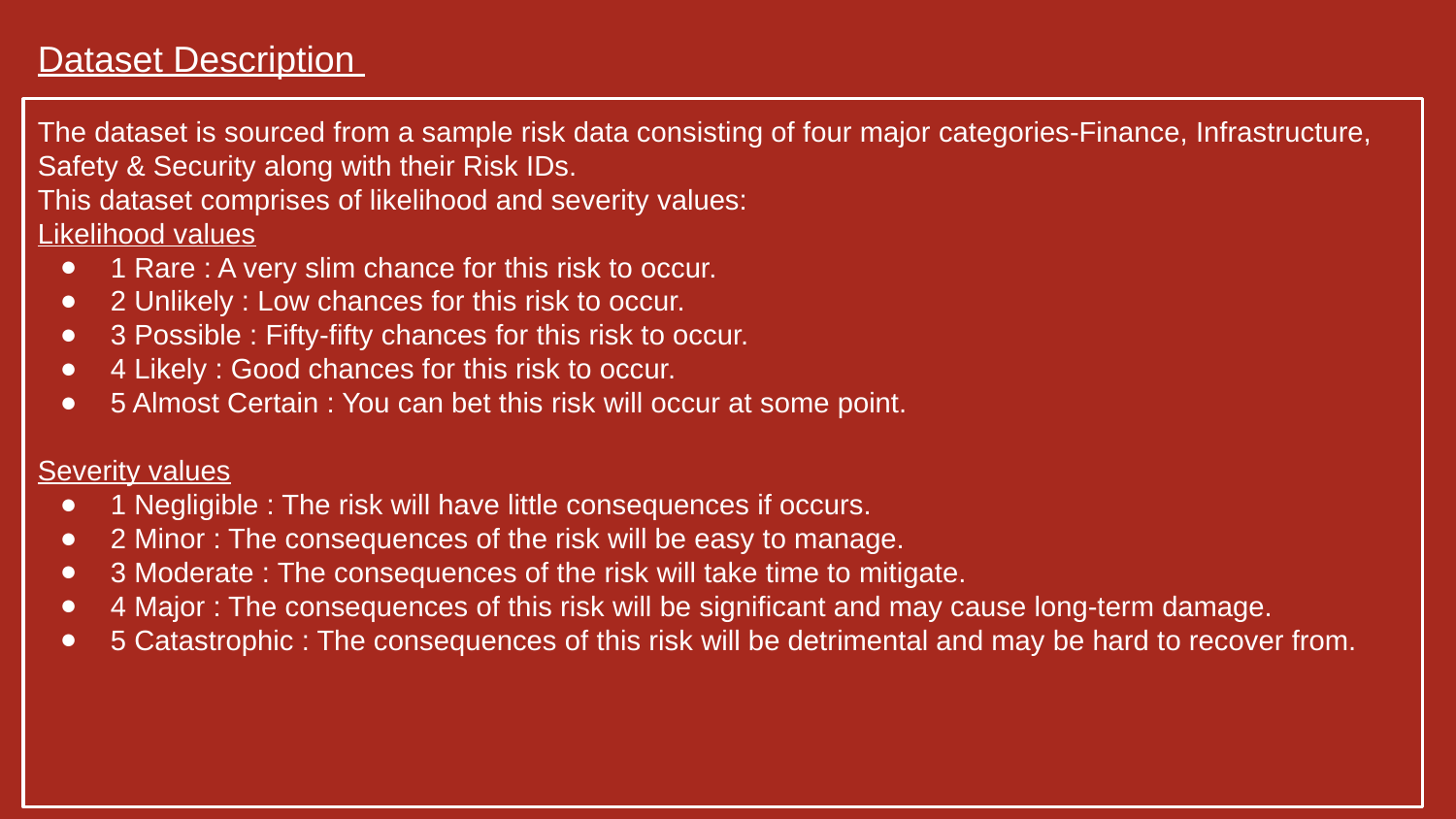

Dataset Description
The dataset is sourced from a sample risk data consisting of four major categories-Finance, Infrastructure, Safety & Security along with their Risk IDs.
This dataset comprises of likelihood and severity values:
Likelihood values
1 Rare : A very slim chance for this risk to occur.
2 Unlikely : Low chances for this risk to occur.
3 Possible : Fifty-fifty chances for this risk to occur.
4 Likely : Good chances for this risk to occur.
5 Almost Certain : You can bet this risk will occur at some point.

Severity values
1 Negligible : The risk will have little consequences if occurs.
2 Minor : The consequences of the risk will be easy to manage.
3 Moderate : The consequences of the risk will take time to mitigate.
4 Major : The consequences of this risk will be significant and may cause long-term damage.
5 Catastrophic : The consequences of this risk will be detrimental and may be hard to recover from.